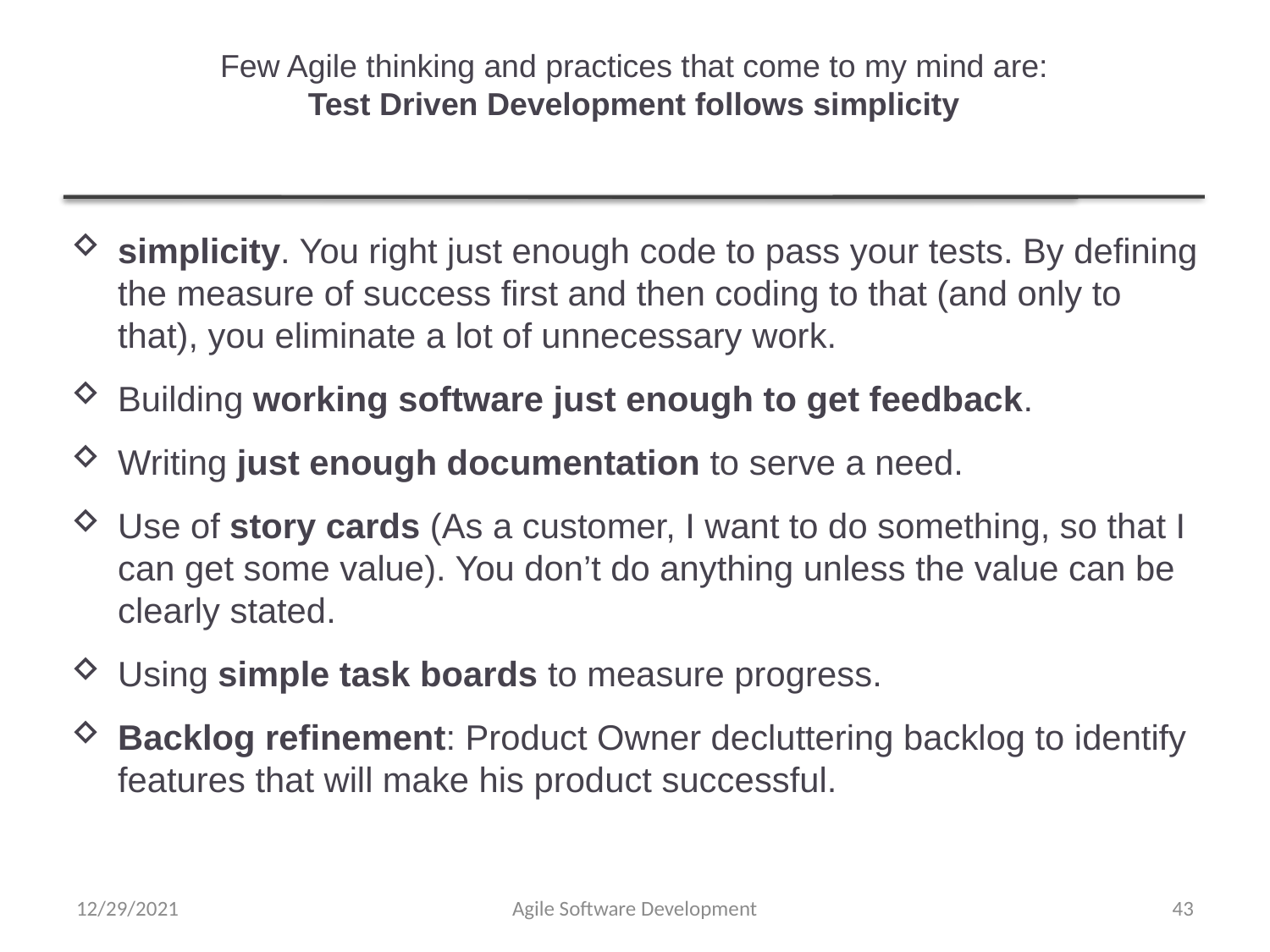

# Few Agile thinking and practices that come to my mind are: Test Driven Development follows simplicity
simplicity. You right just enough code to pass your tests. By defining the measure of success first and then coding to that (and only to that), you eliminate a lot of unnecessary work.
Building working software just enough to get feedback.
Writing just enough documentation to serve a need.
Use of story cards (As a customer, I want to do something, so that I can get some value). You don’t do anything unless the value can be clearly stated.
Using simple task boards to measure progress.
Backlog refinement: Product Owner decluttering backlog to identify features that will make his product successful.
12/29/2021
Agile Software Development
43